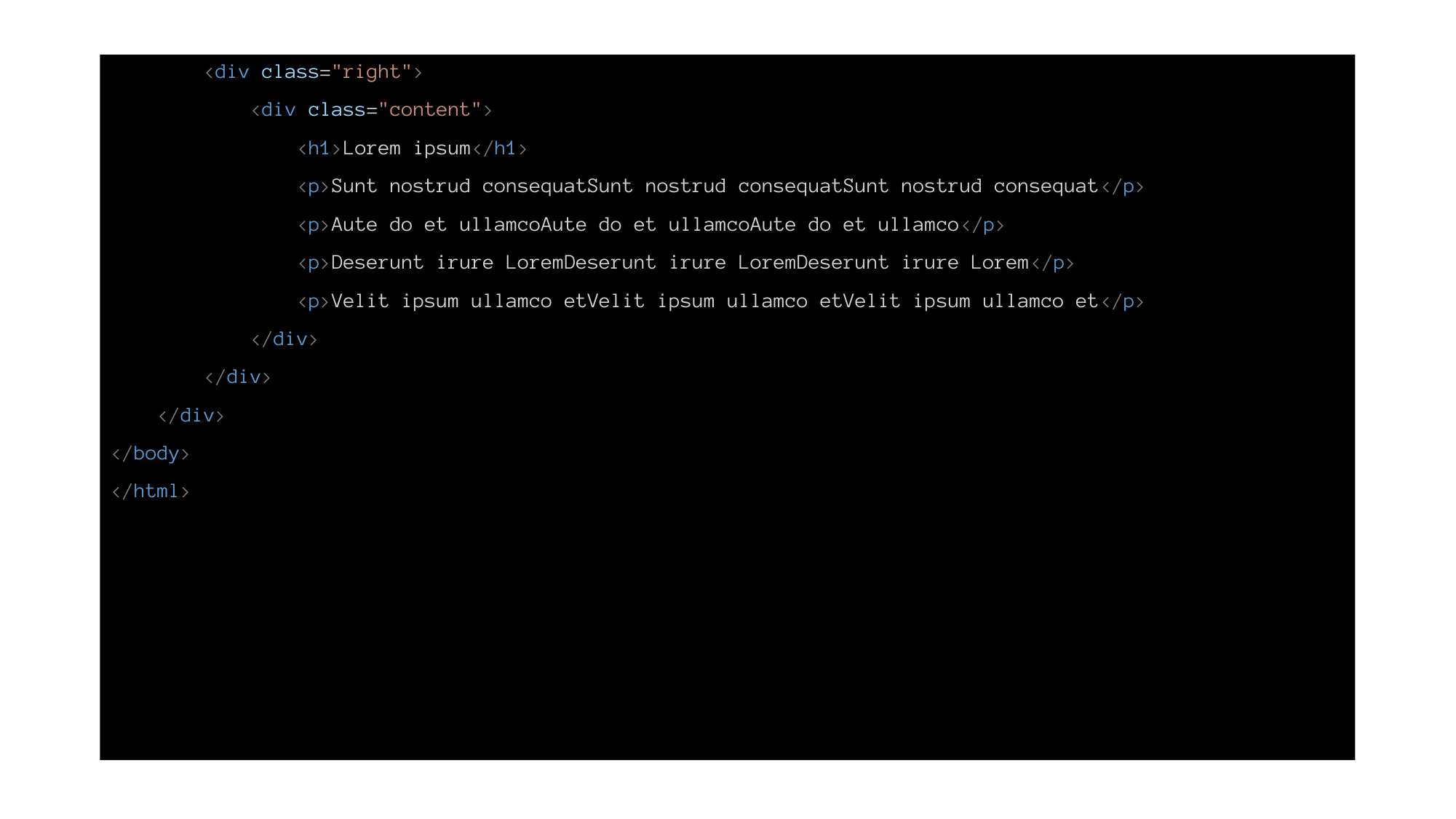

<div class="right">
            <div class="content">
                <h1>Lorem ipsum</h1>
                <p>Sunt nostrud consequatSunt nostrud consequatSunt nostrud consequat</p>
                <p>Aute do et ullamcoAute do et ullamcoAute do et ullamco</p>
                <p>Deserunt irure LoremDeserunt irure LoremDeserunt irure Lorem</p>
                <p>Velit ipsum ullamco etVelit ipsum ullamco etVelit ipsum ullamco et</p>
            </div>
        </div>
    </div>
</body>
</html>